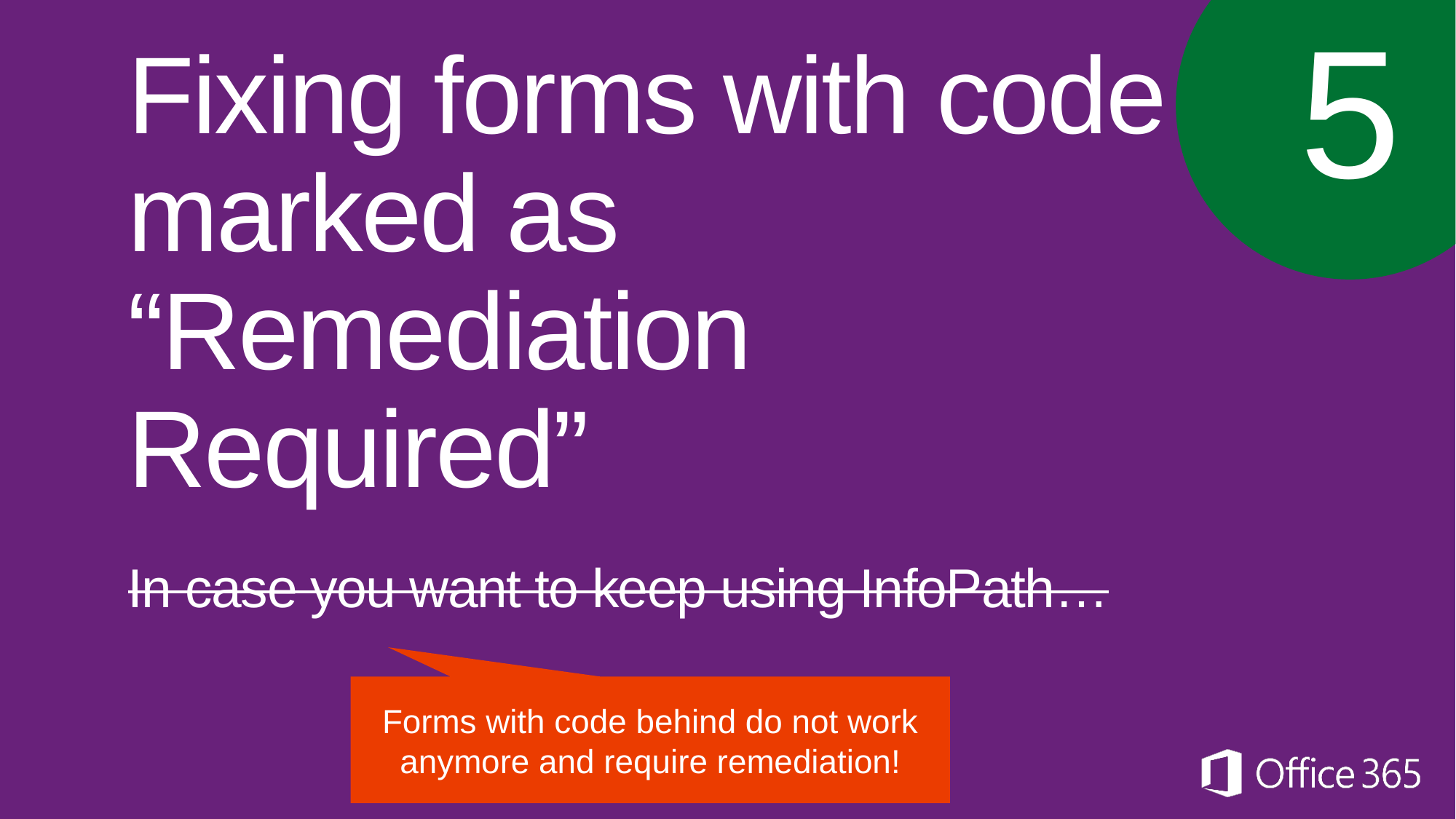

5
# Fixing forms with code marked as “Remediation Required”
In case you want to keep using InfoPath…
Forms with code behind do not work anymore and require remediation!